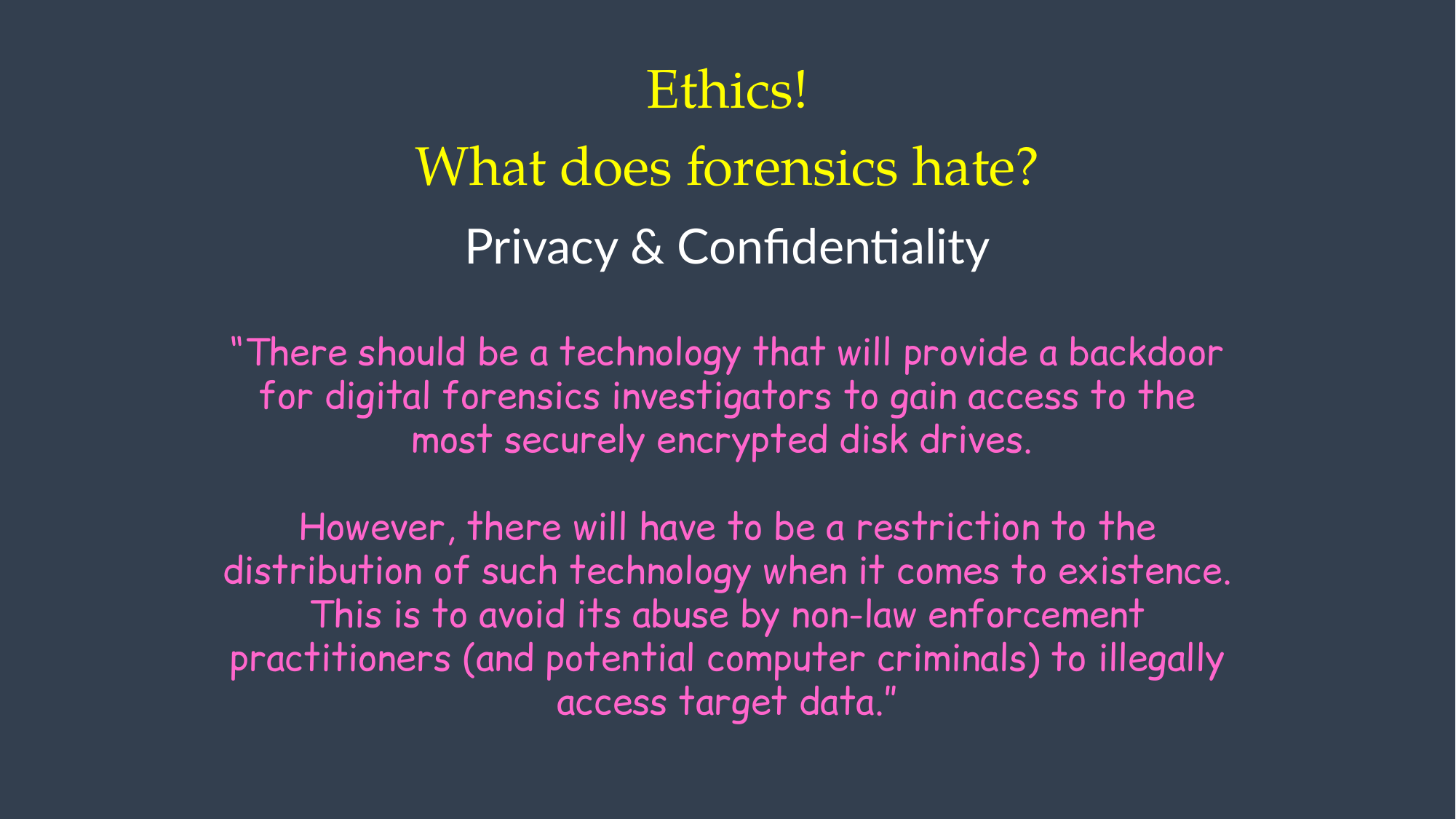

Ethics!
What does forensics hate?
Privacy & Confidentiality
“There should be a technology that will provide a backdoor for digital forensics investigators to gain access to the most securely encrypted disk drives.

However, there will have to be a restriction to the distribution of such technology when it comes to existence. This is to avoid its abuse by non-law enforcement practitioners (and potential computer criminals) to illegally access target data.”